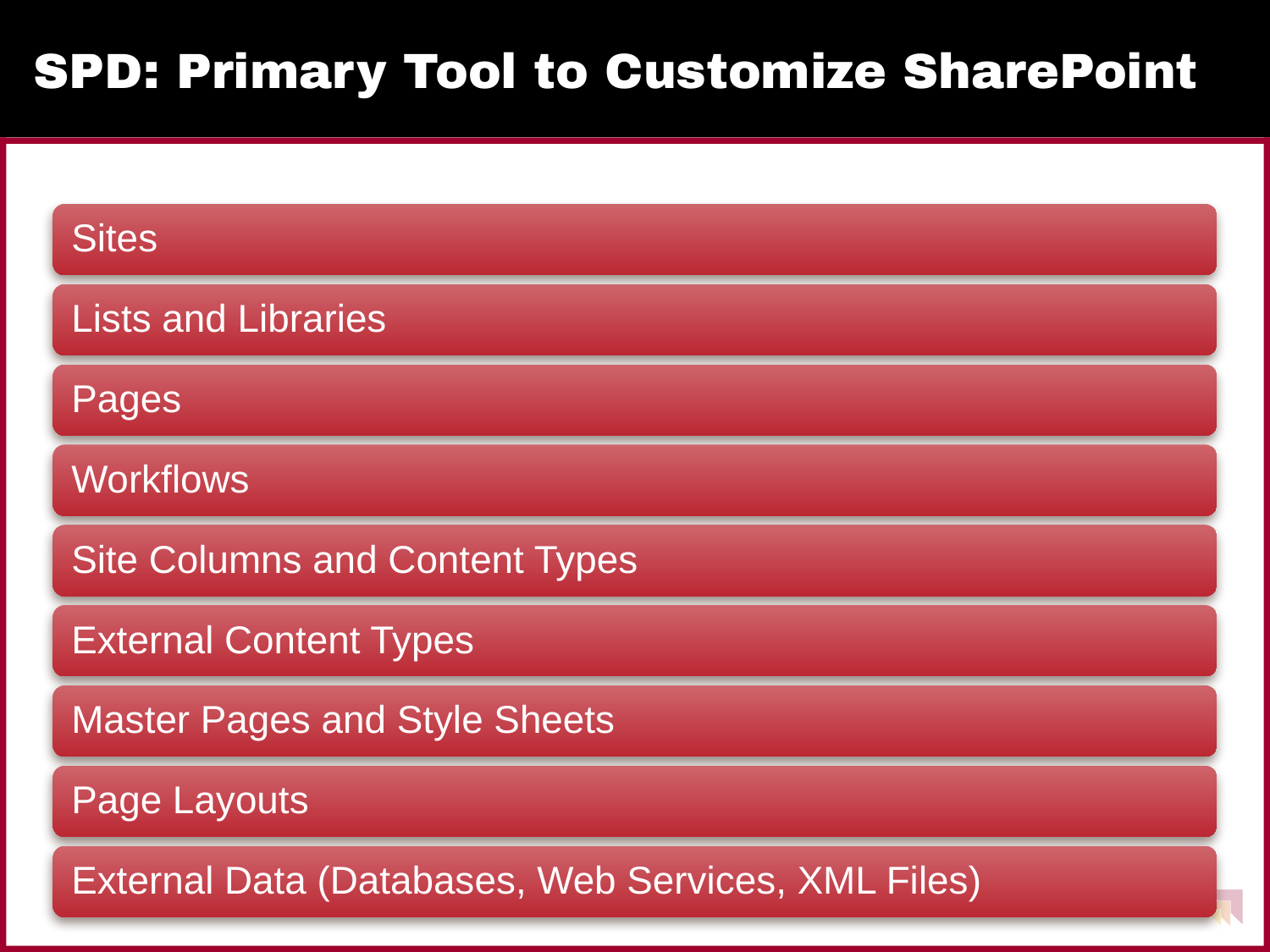

# SPD: Primary Tool to Customize SharePoint
Sites
Lists and Libraries
Pages
Workflows
Site Columns and Content Types
External Content Types
Master Pages and Style Sheets
Page Layouts
External Data (Databases, Web Services, XML Files)